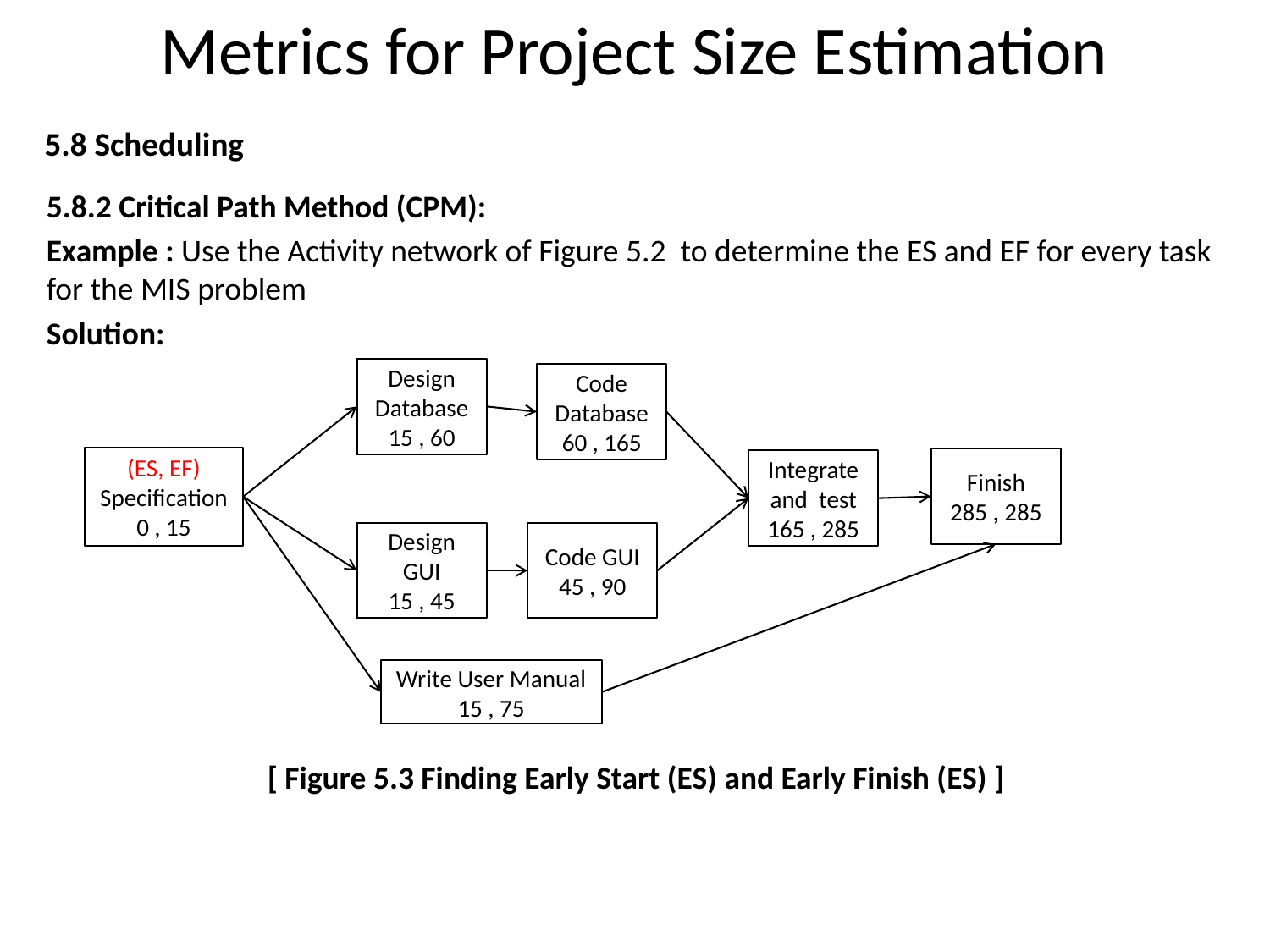

# Metrics for Project Size Estimation
5.8 Scheduling

5.8.2 Critical Path Method (CPM):
Example : Use the Activity network of Figure 5.2  to determine the ES and EF for every task for the MIS problem
Solution:

[ Figure 5.3 Finding Early Start (ES) and Early Finish (ES) ]
Design Database
15 , 60
Code Database
60 , 165
(ES, EF) Specification
0 , 15
Finish
285 , 285
Integrate and  test
165 , 285
Design GUI
15 , 45
Code GUI
45 , 90
Write User Manual
15 , 75